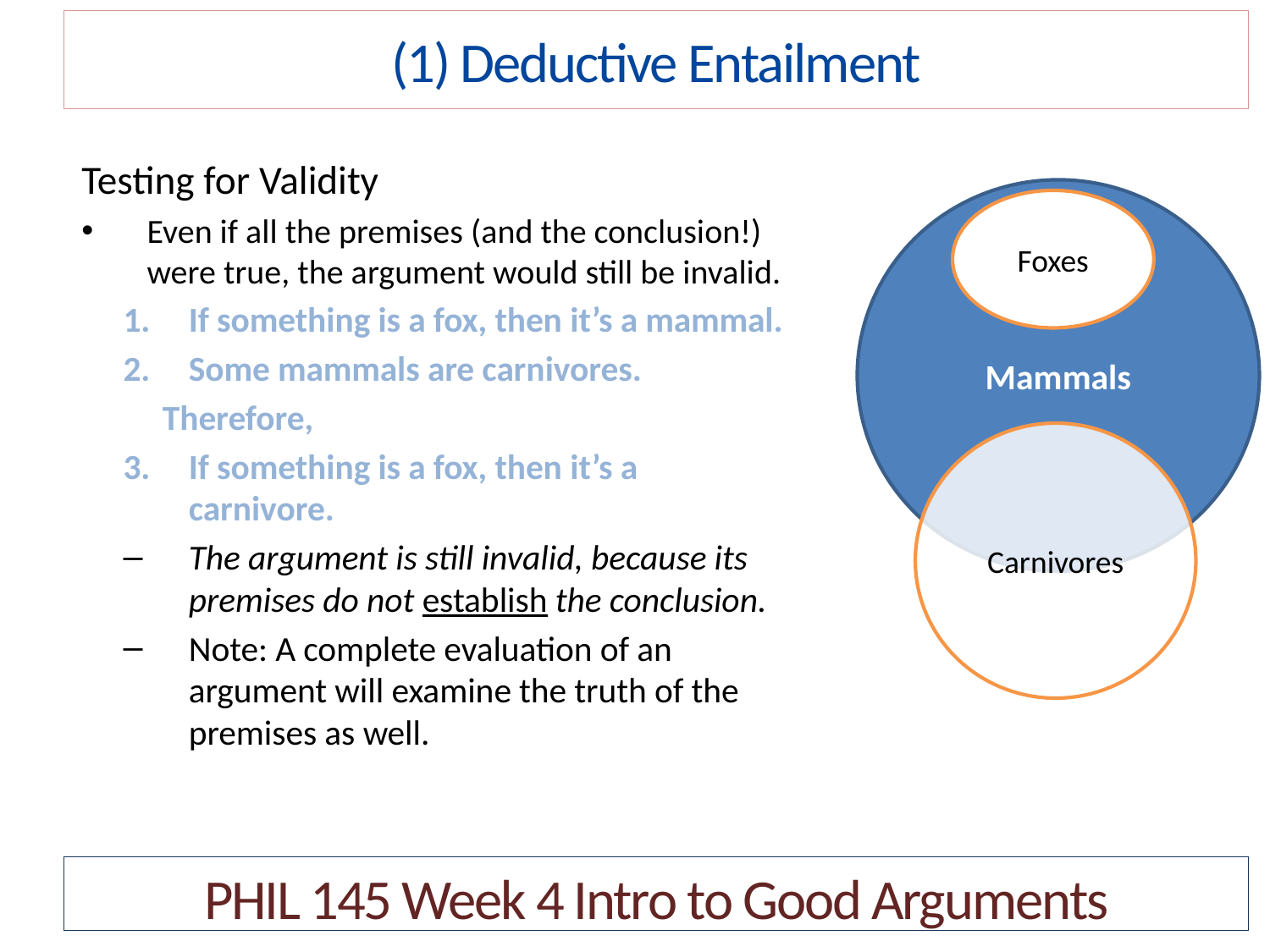

(1) Deductive Entailment
Testing for Validity
Even if all the premises (and the conclusion!) were true, the argument would still be invalid.
If something is a fox, then it’s a mammal.
Some mammals are carnivores.
     Therefore,
If something is a fox, then it’s a carnivore.
The argument is still invalid, because its premises do not establish the conclusion.
Note: A complete evaluation of an argument will examine the truth of the premises as well.
Mammals
Foxes
Carnivores
PHIL 145 Week 4 Intro to Good Arguments